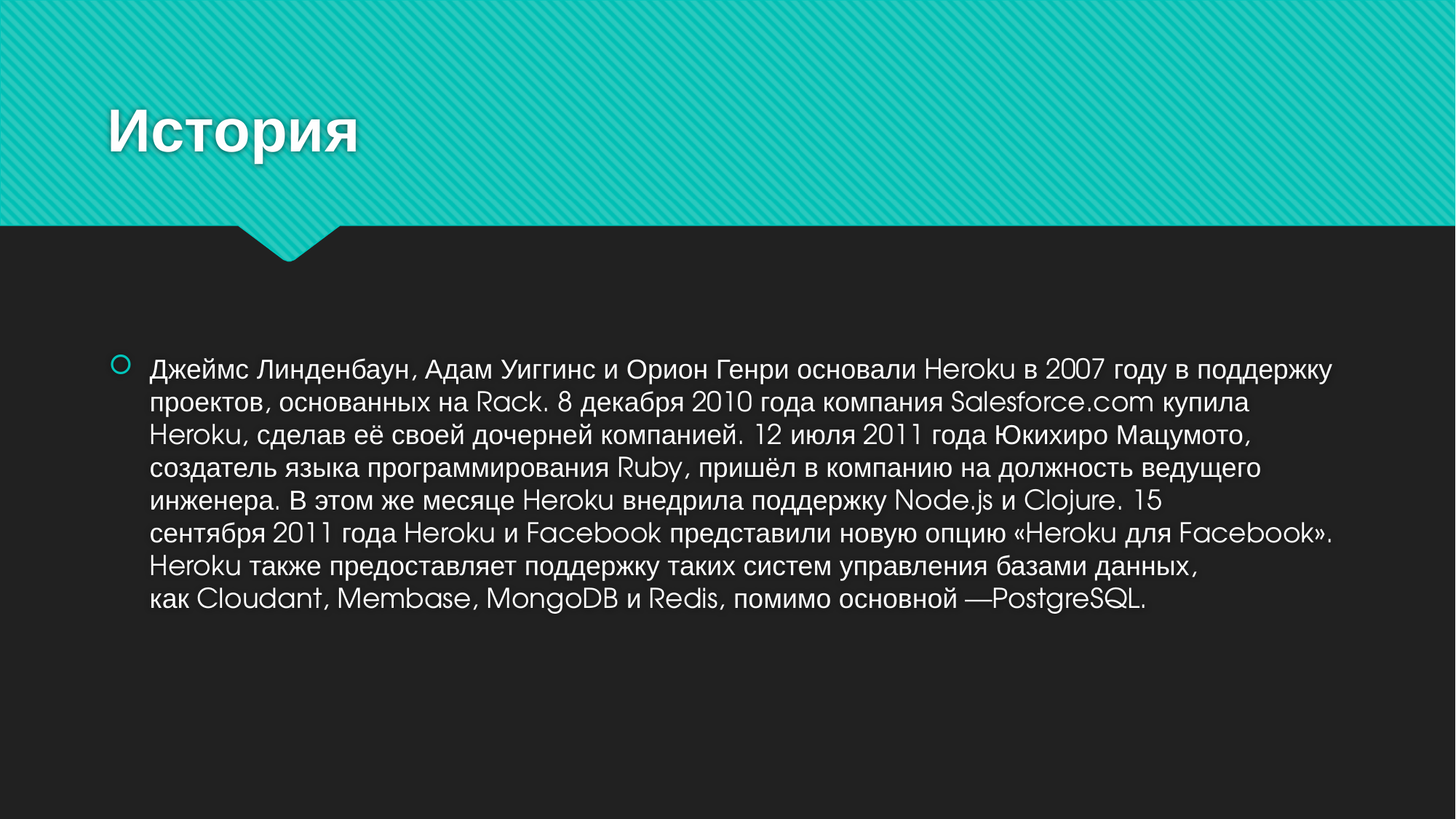

# История
Джеймс Линденбаун, Адам Уиггинс и Орион Генри основали Heroku в 2007 году в поддержку проектов, основанных на Rack. 8 декабря 2010 года компания Salesforce.com купила Heroku, сделав её своей дочерней компанией. 12 июля 2011 года Юкихиро Мацумото, создатель языка программирования Ruby, пришёл в компанию на должность ведущего инженера. В этом же месяце Heroku внедрила поддержку Node.js и Clojure. 15 сентября 2011 года Heroku и Facebook представили новую опцию «Heroku для Facebook». Heroku также предоставляет поддержку таких систем управления базами данных, как Cloudant, Membase, MongoDB и Redis, помимо основной —PostgreSQL.